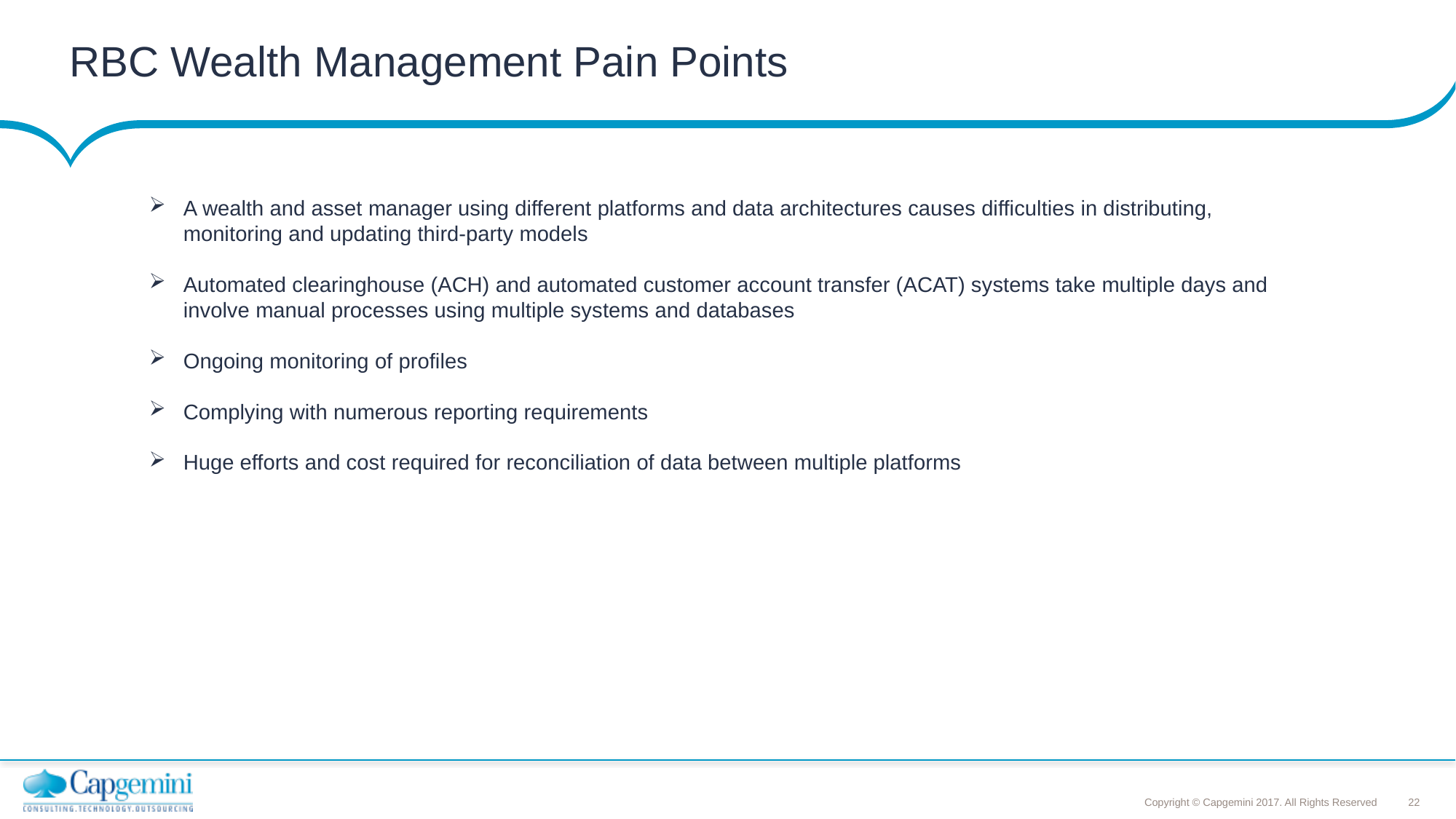

# RBC Wealth Management Pain Points
A wealth and asset manager using different platforms and data architectures causes difficulties in distributing, monitoring and updating third-party models

Automated clearinghouse (ACH) and automated customer account transfer (ACAT) systems take multiple days and involve manual processes using multiple systems and databases

Ongoing monitoring of profiles

Complying with numerous reporting requirements

Huge efforts and cost required for reconciliation of data between multiple platforms